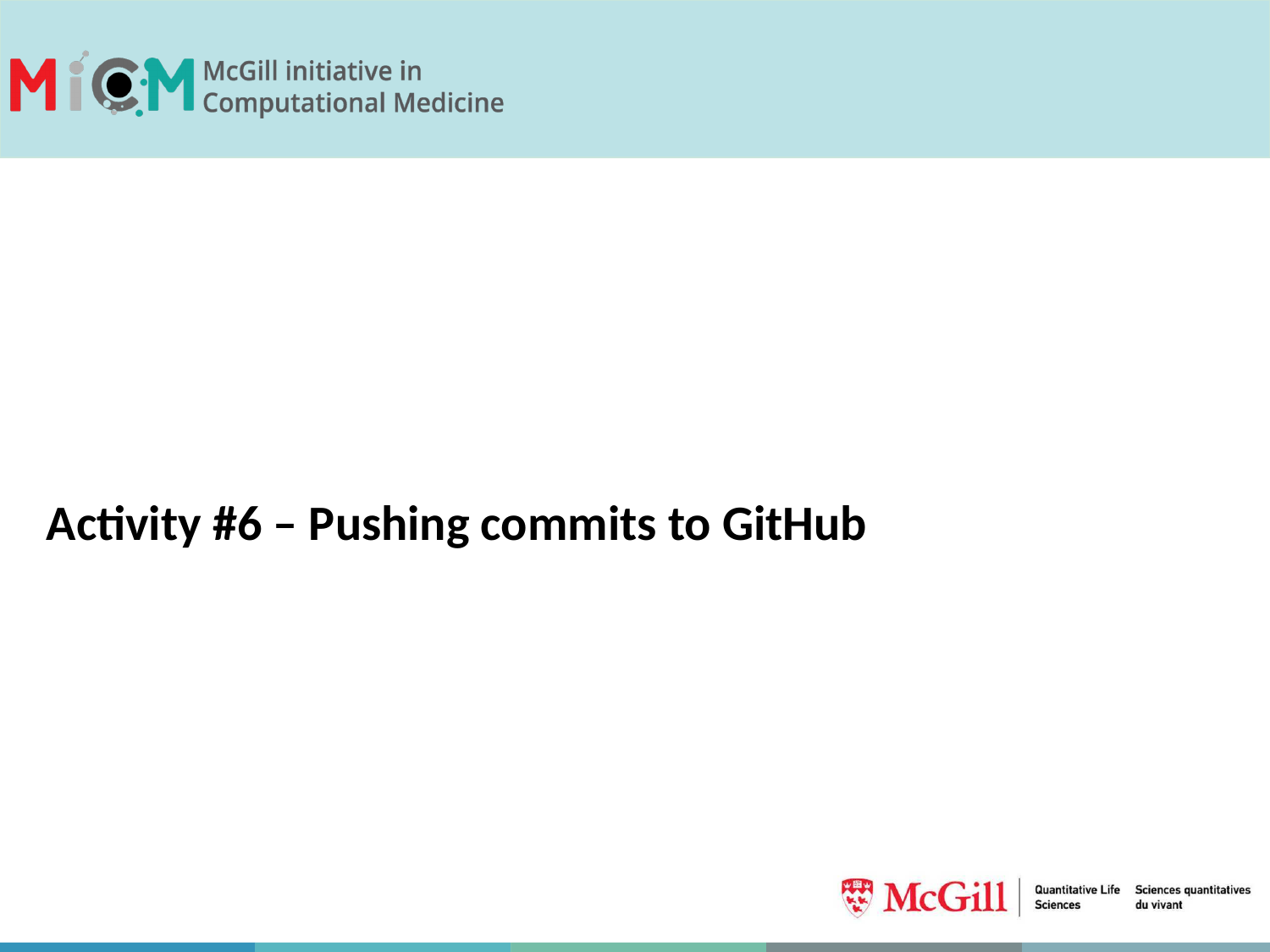

Activity #6 – Pushing commits to GitHub